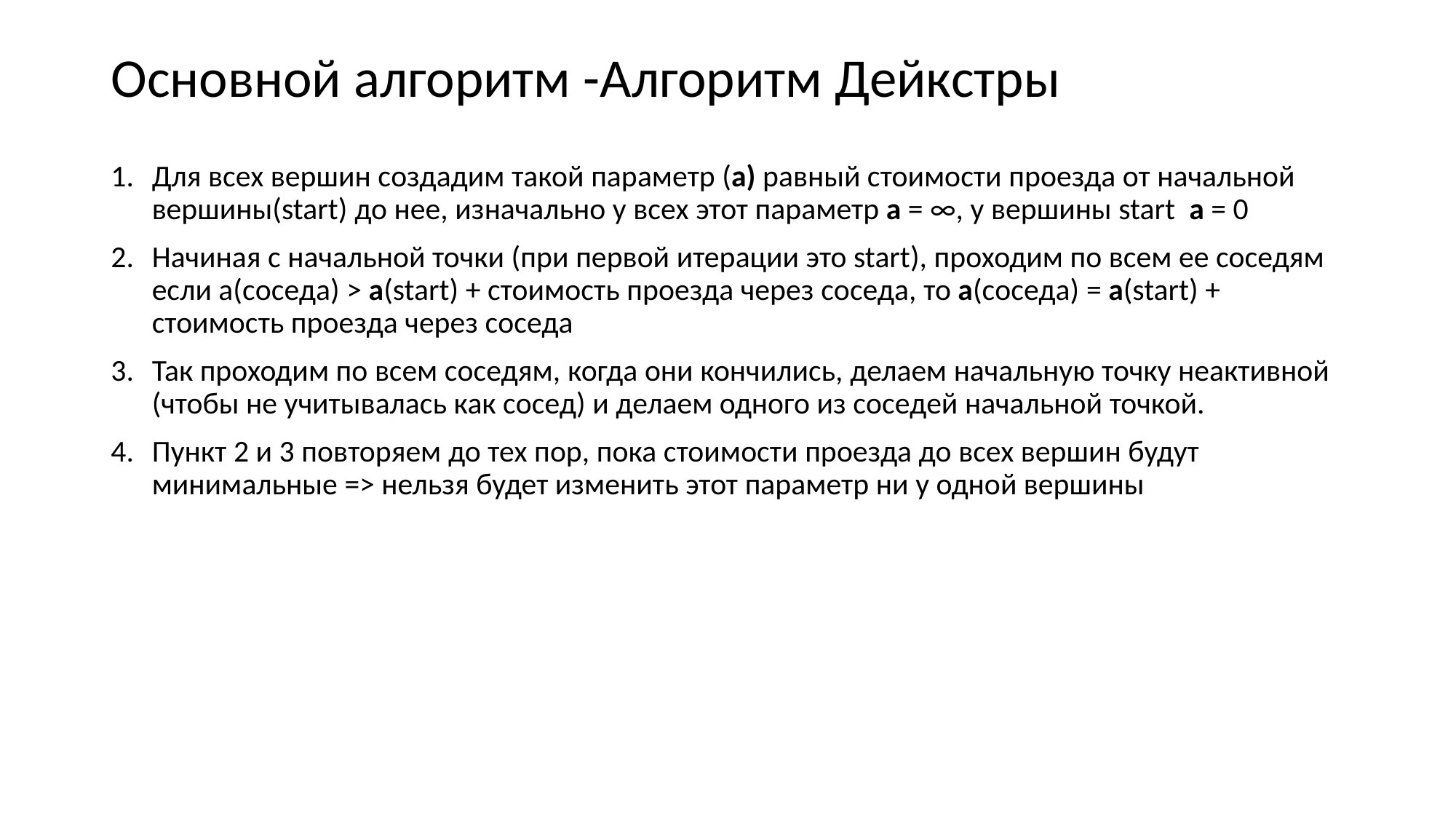

# Основной алгоритм -Алгоритм Дейкстры
Для всех вершин создадим такой параметр (a) равный стоимости проезда от начальной вершины(start) до нее, изначально у всех этот параметр a = ∞, у вершины start  a = 0
Начиная с начальной точки (при первой итерации это start), проходим по всем ее соседям если a(соседа) > a(start) + стоимость проезда через соседа, то a(соседа) = a(start) + стоимость проезда через соседа
Так проходим по всем соседям, когда они кончились, делаем начальную точку неактивной (чтобы не учитывалась как сосед) и делаем одного из соседей начальной точкой.
Пункт 2 и 3 повторяем до тех пор, пока стоимости проезда до всех вершин будут минимальные => нельзя будет изменить этот параметр ни у одной вершины